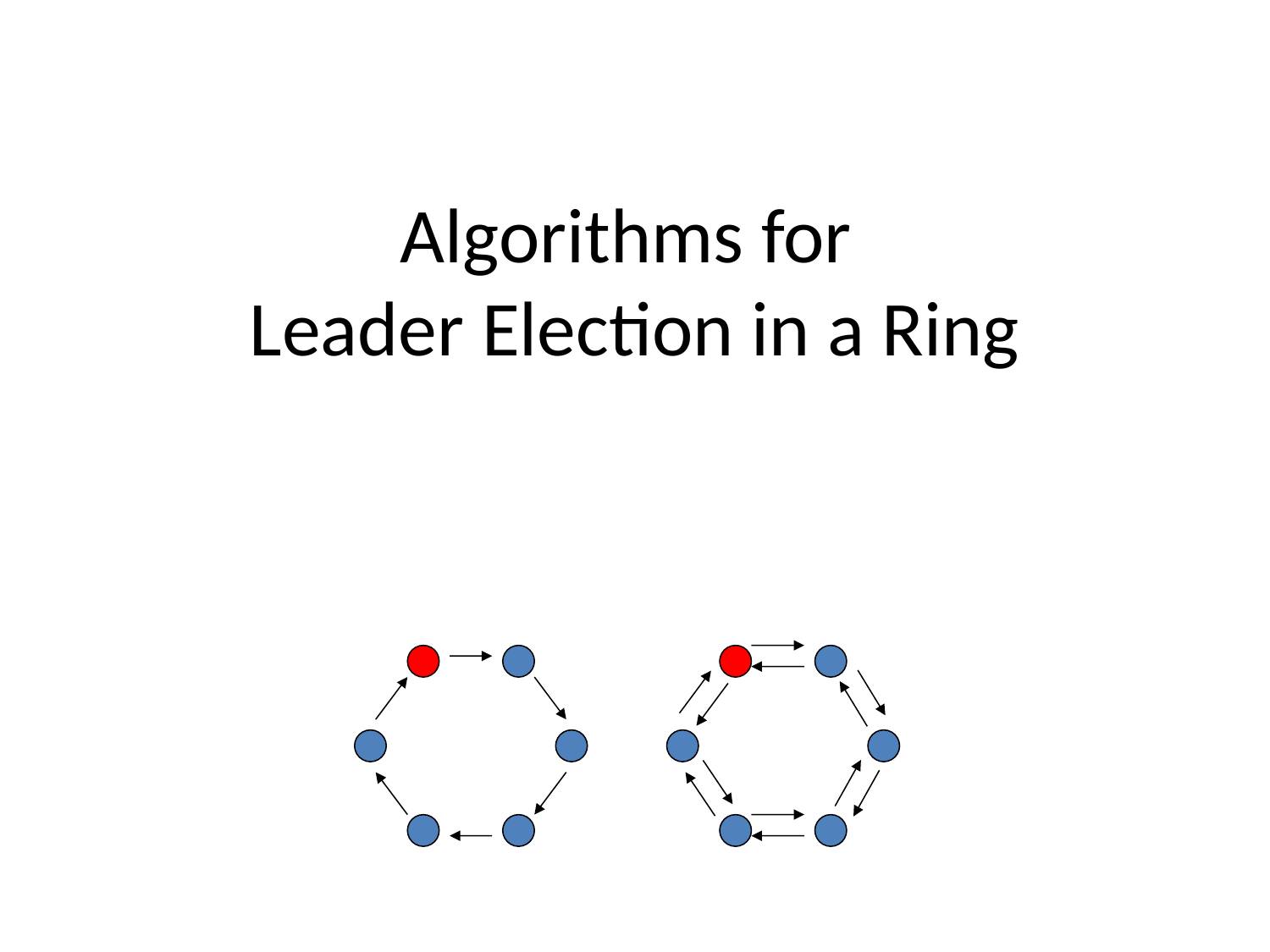

# Algorithms for Leader Election in a Ring